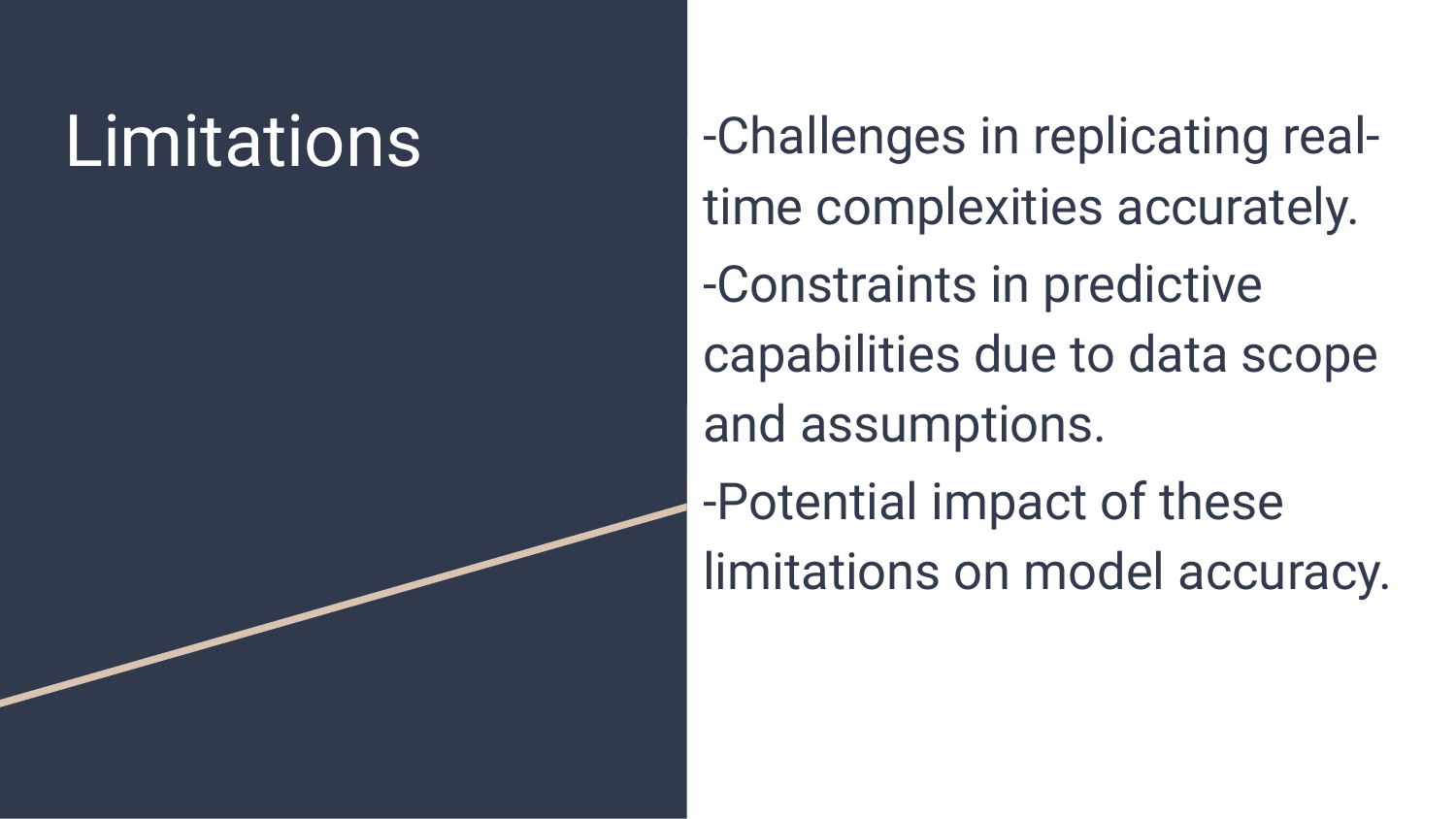

# Limitations
-Challenges in replicating real-time complexities accurately.
-Constraints in predictive capabilities due to data scope and assumptions.
-Potential impact of these limitations on model accuracy.